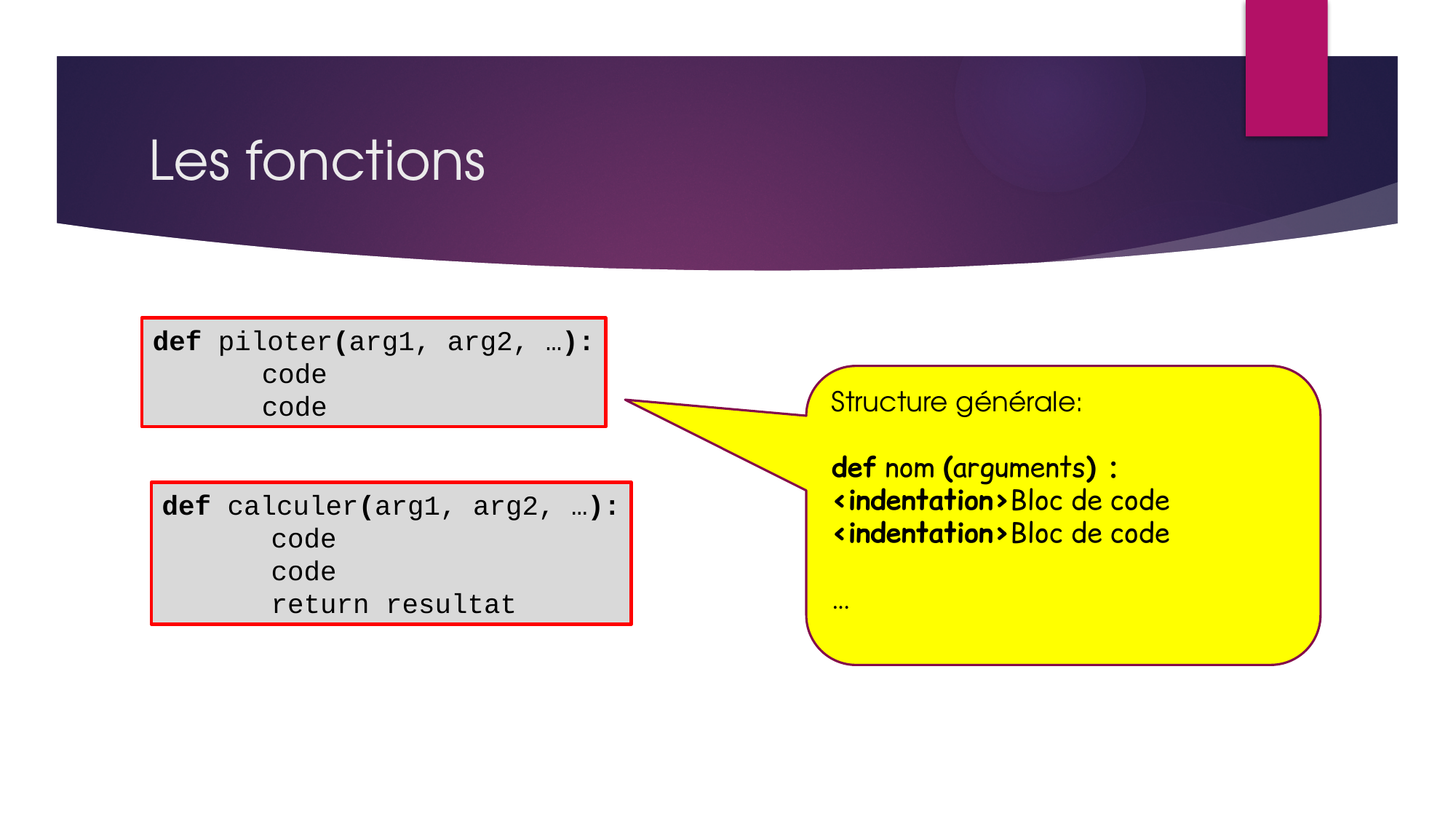

# Les fonctions
def piloter(arg1, arg2, …):
	code
	code
Structure générale:

def nom (arguments) :
<indentation>Bloc de code
<indentation>Bloc de code

…

def calculer(arg1, arg2, …):
	code
	code
	return resultat